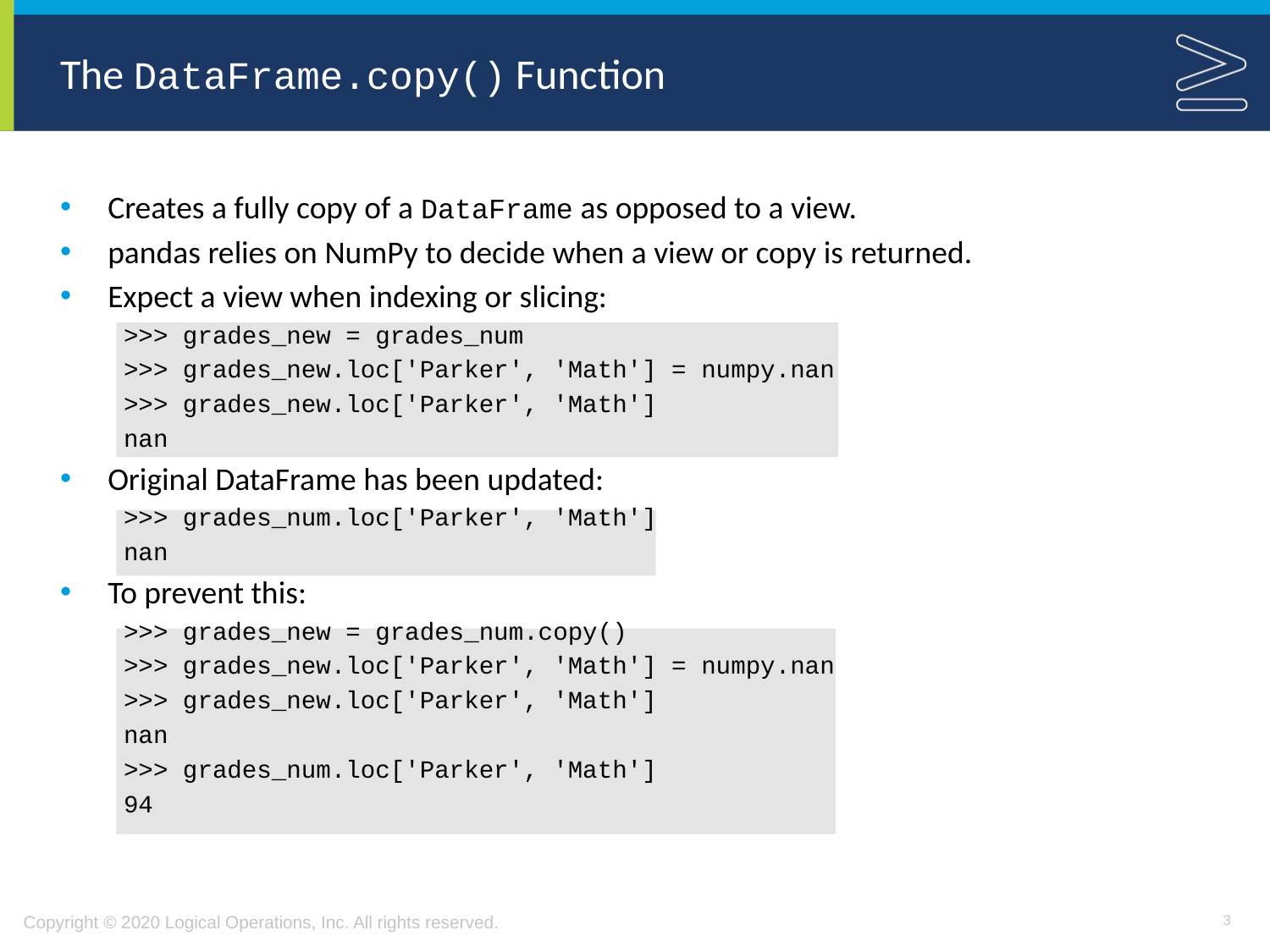

# The DataFrame.copy() Function
Creates a fully copy of a DataFrame as opposed to a view.
pandas relies on NumPy to decide when a view or copy is returned.
Expect a view when indexing or slicing:
>>> grades_new = grades_num
>>> grades_new.loc['Parker', 'Math'] = numpy.nan
>>> grades_new.loc['Parker', 'Math']
nan
Original DataFrame has been updated:
>>> grades_num.loc['Parker', 'Math']
nan
To prevent this:
>>> grades_new = grades_num.copy()
>>> grades_new.loc['Parker', 'Math'] = numpy.nan
>>> grades_new.loc['Parker', 'Math']
nan
>>> grades_num.loc['Parker', 'Math']
94

3